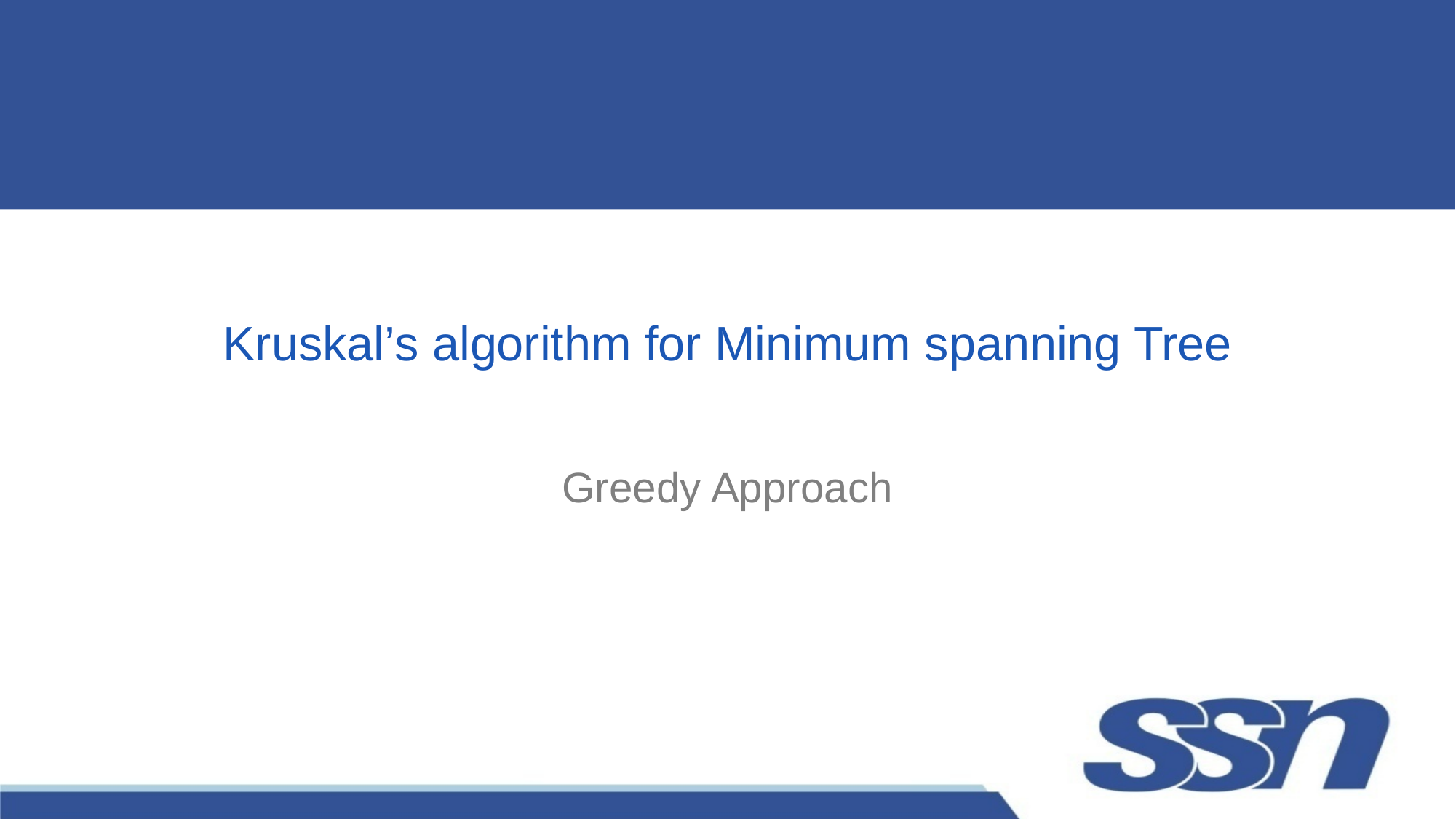

# Kruskal’s algorithm for Minimum spanning Tree
Greedy Approach